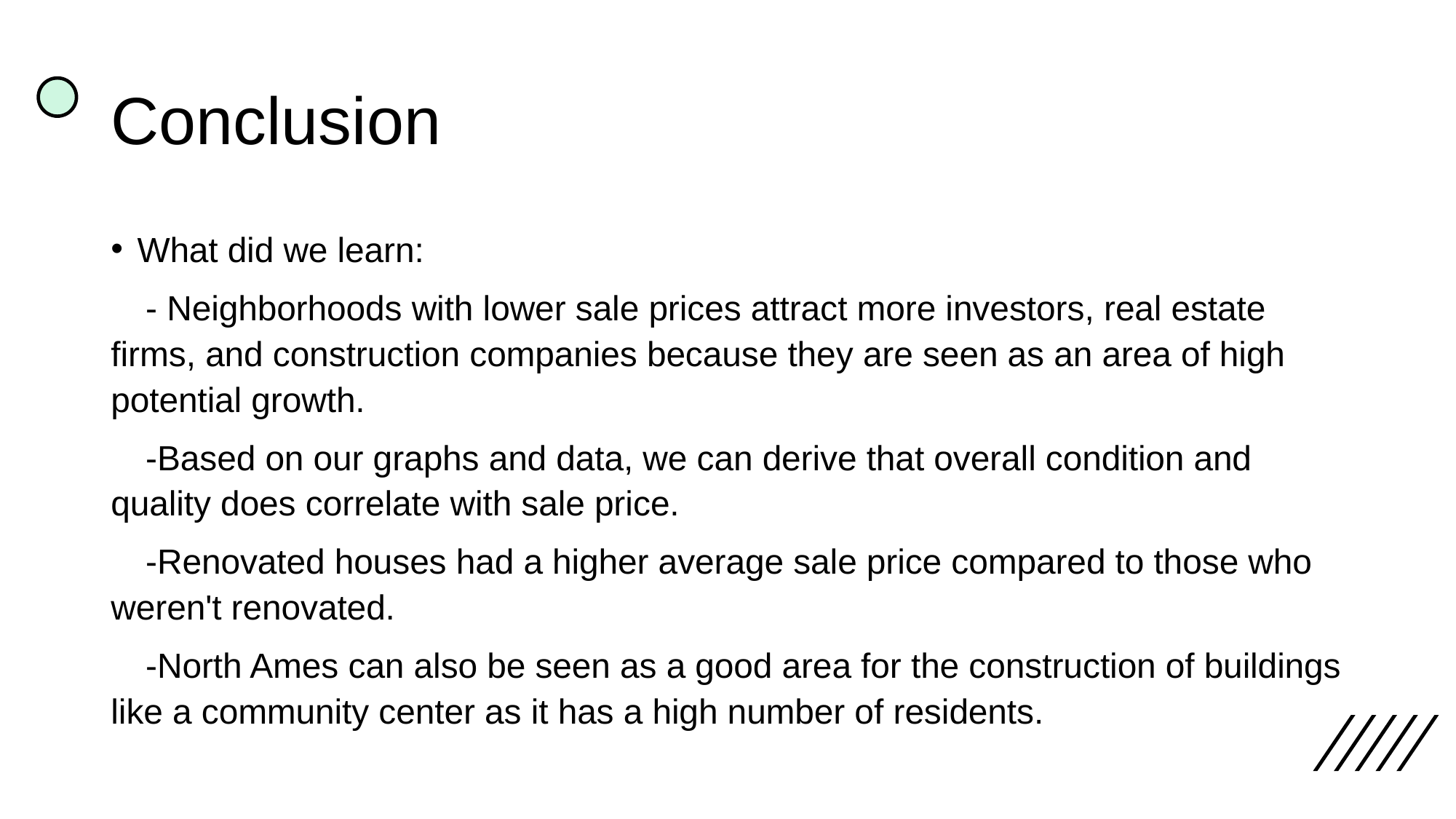

# Conclusion
What did we learn:
 - Neighborhoods with lower sale prices attract more investors, real estate firms, and construction companies because they are seen as an area of high potential growth.
 -Based on our graphs and data, we can derive that overall condition and quality does correlate with sale price.
 -Renovated houses had a higher average sale price compared to those who weren't renovated.
 -North Ames can also be seen as a good area for the construction of buildings like a community center as it has a high number of residents.